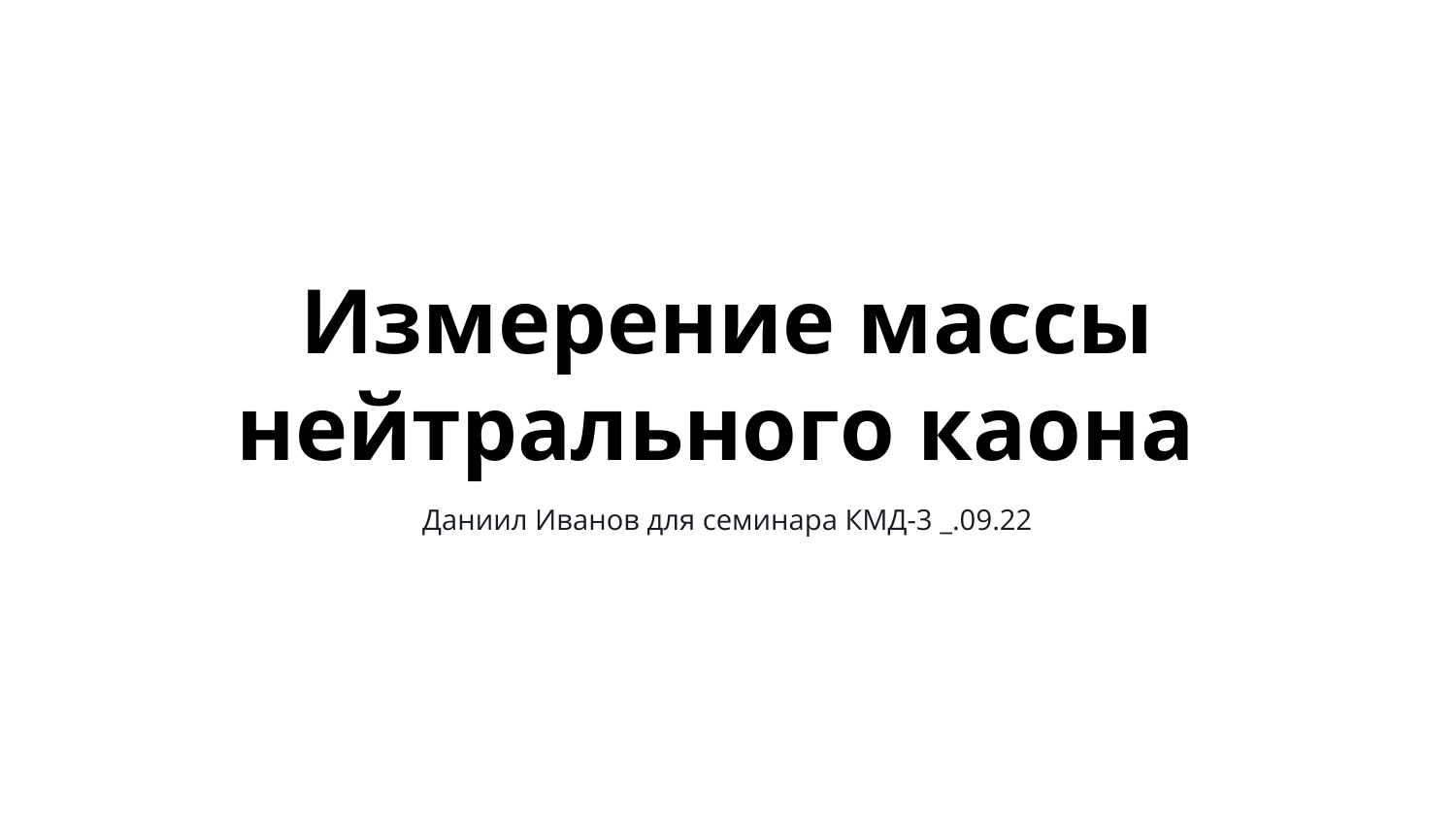

# Измерение массы нейтрального каона
Даниил Иванов для семинара КМД-3 _.09.22